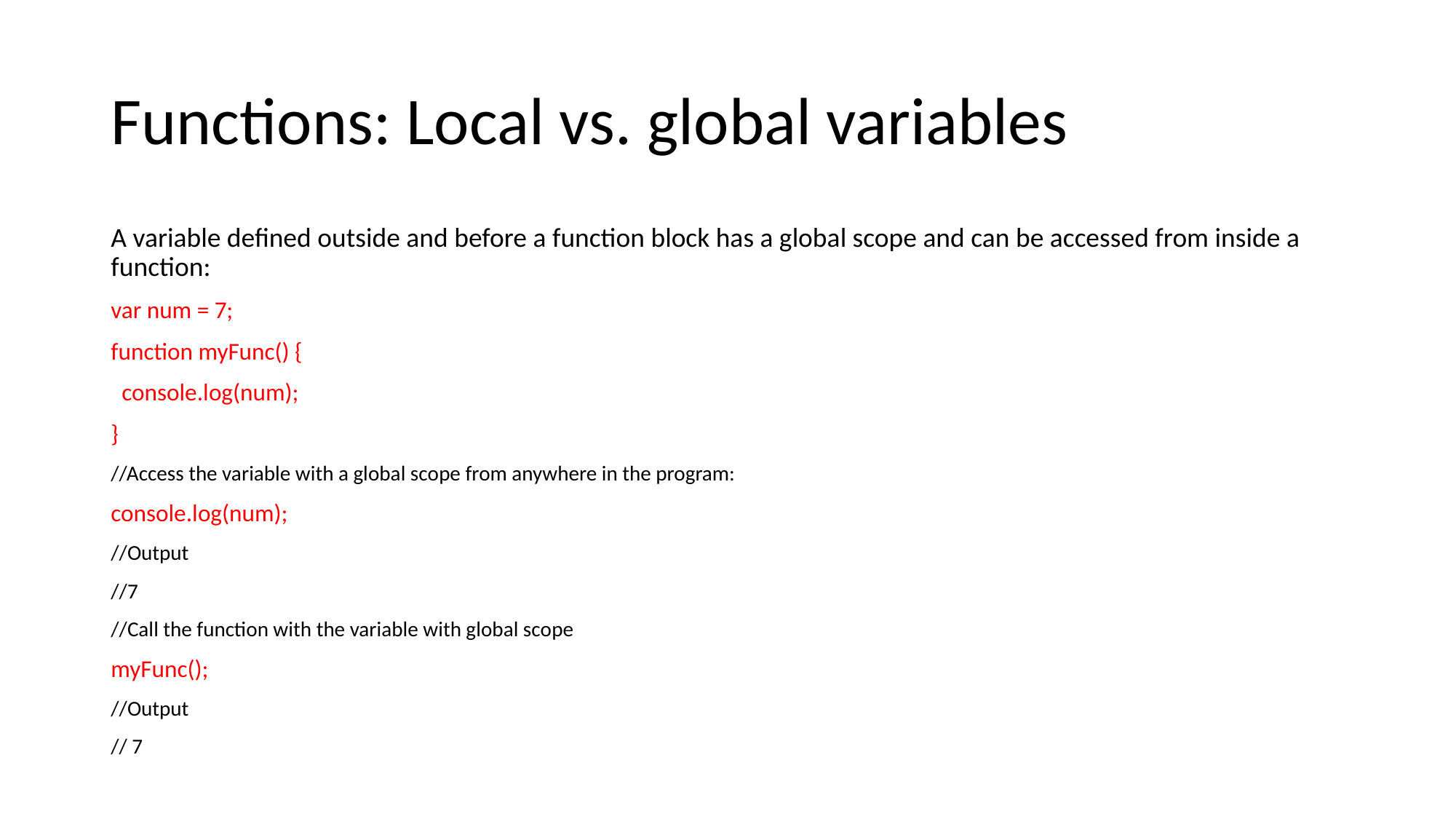

# Functions: Local vs. global variables
A variable defined outside and before a function block has a global scope and can be accessed from inside a function:
var num = 7;
function myFunc() {
  console.log(num);
}
//Access the variable with a global scope from anywhere in the program:
console.log(num);
//Output
//7
//Call the function with the variable with global scope
myFunc();
//Output
// 7